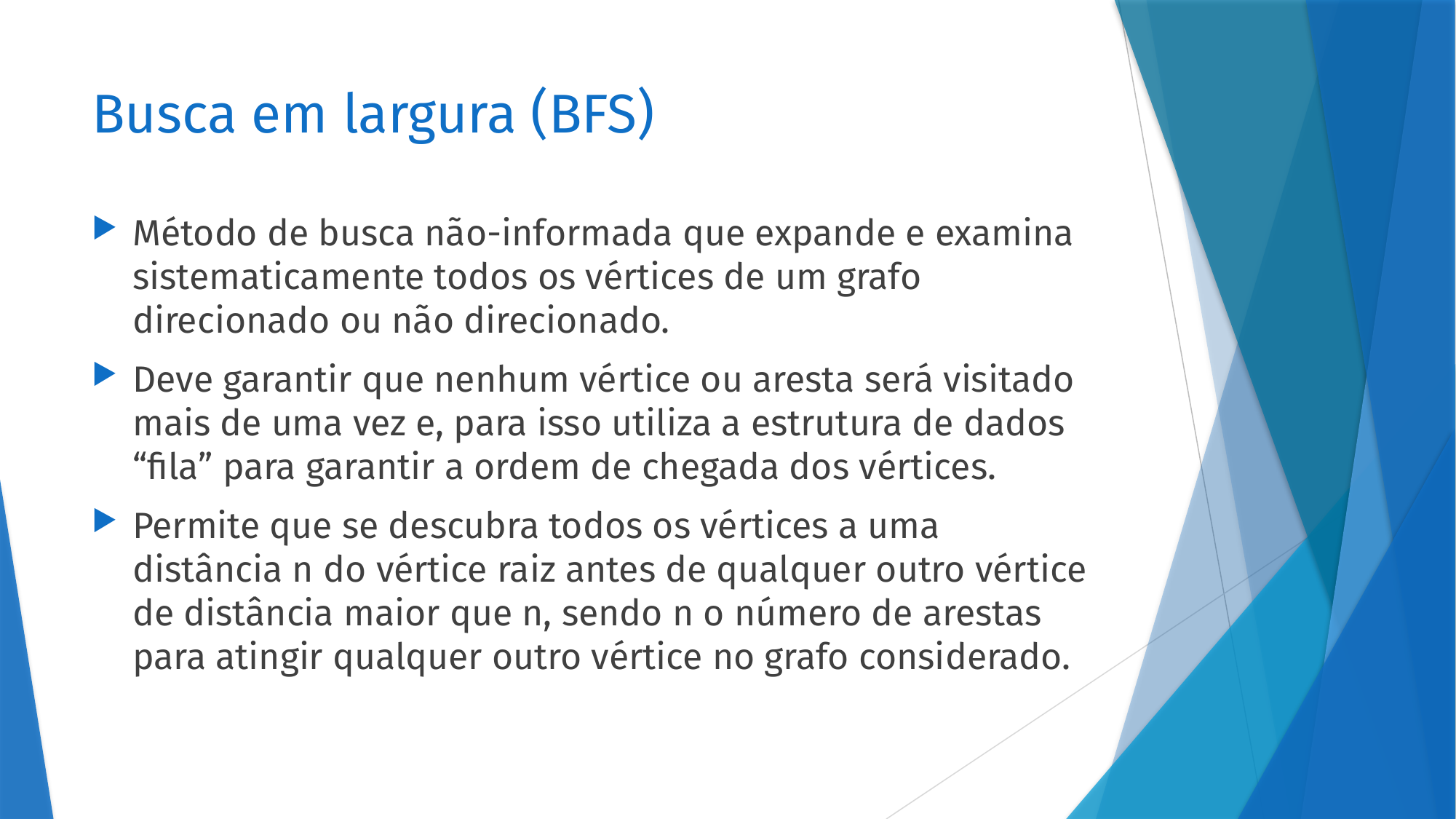

# Busca em largura (BFS)
Método de busca não-informada que expande e examina sistematicamente todos os vértices de um grafo direcionado ou não direcionado.
Deve garantir que nenhum vértice ou aresta será visitado mais de uma vez e, para isso utiliza a estrutura de dados “fila” para garantir a ordem de chegada dos vértices.
Permite que se descubra todos os vértices a uma distância n do vértice raiz antes de qualquer outro vértice de distância maior que n, sendo n o número de arestas para atingir qualquer outro vértice no grafo considerado.